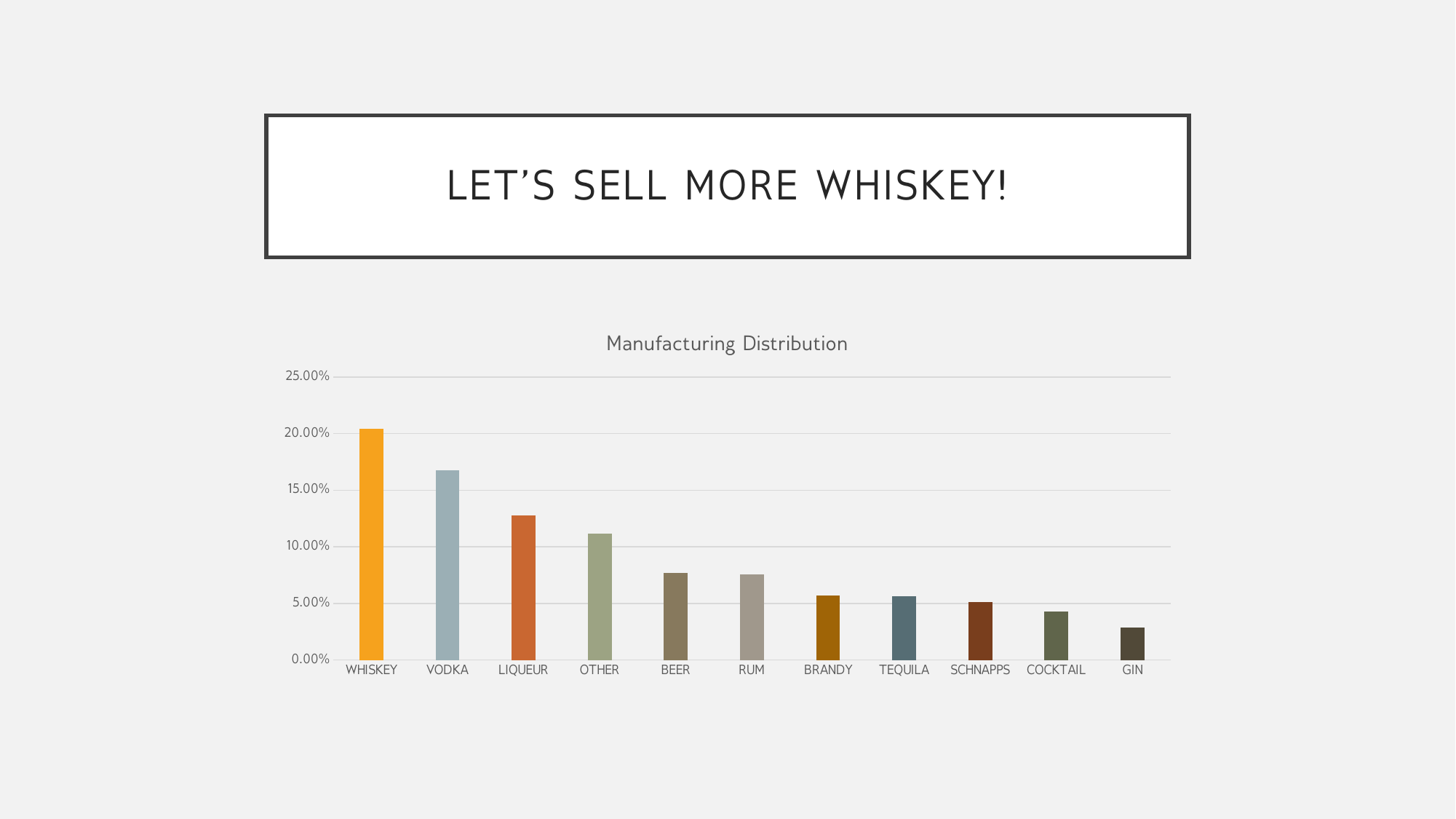

# Let’s sell more whiskey!

### Chart: Manufacturing Distribution

| Category | percent_liquor_products |
|---|---|
| WHISKEY | 0.204169590057131 |
| VODKA | 0.167685677057232 |
| LIQUEUR | 0.12759346496943 |
| OTHER | 0.111857271724967 |
| BEER | 0.0768768166783602 |
| RUM | 0.0753733587250677 |
| BRANDY | 0.0571314022251178 |
| TEQUILA | 0.0565300190438007 |
| SCHNAPPS | 0.051418262002606 |
| COCKTAIL | 0.0428986669339481 |
| GIN | 0.0284654705823394 |